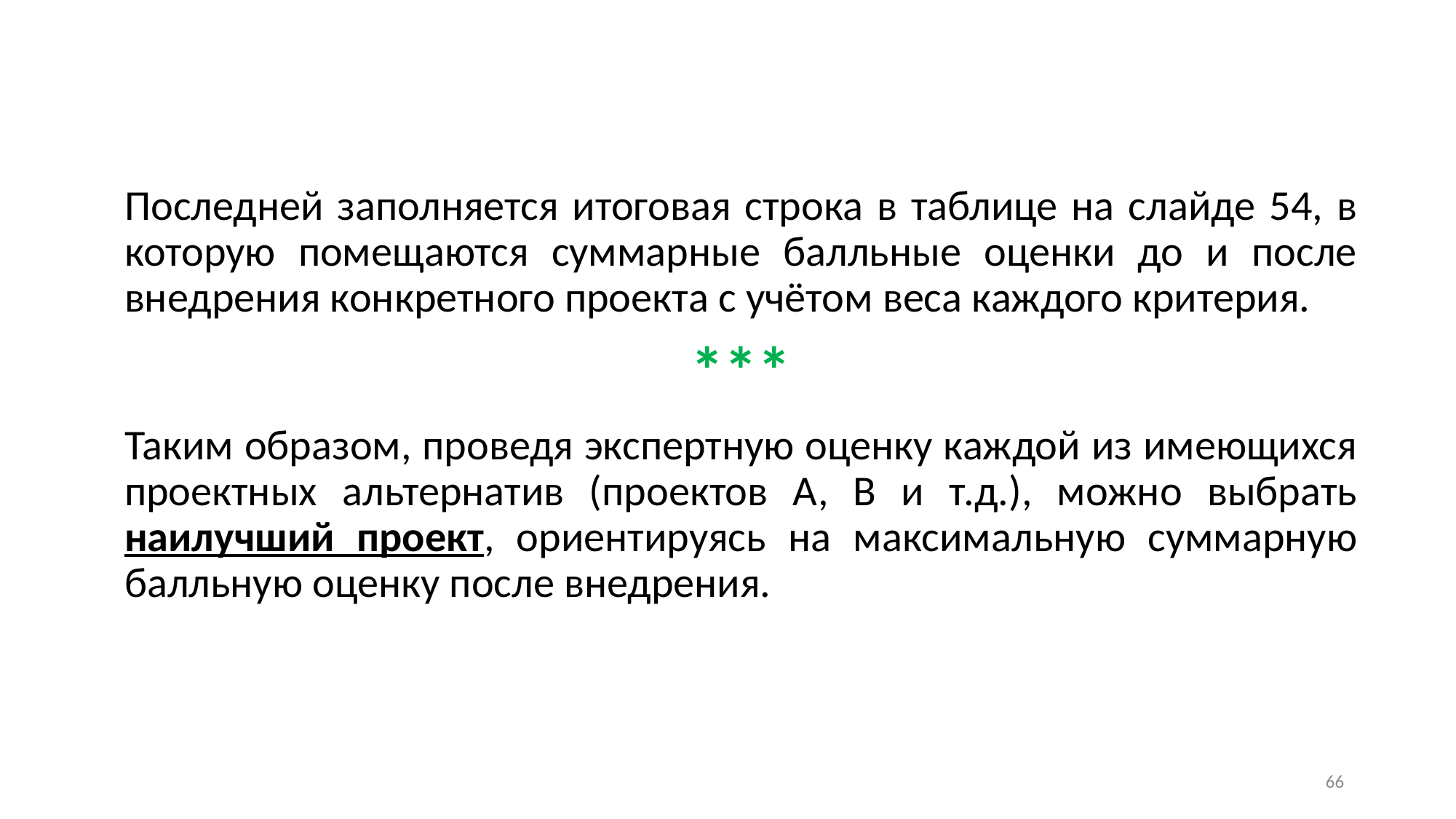

Последней заполняется итоговая строка в таблице на слайде 54, в которую помещаются суммарные балльные оценки до и после внедрения конкретного проекта с учётом веса каждого критерия.
***
Таким образом, проведя экспертную оценку каждой из имеющихся проектных альтернатив (проектов А, В и т.д.), можно выбрать наилучший проект, ориентируясь на максимальную суммарную балльную оценку после внедрения.

66